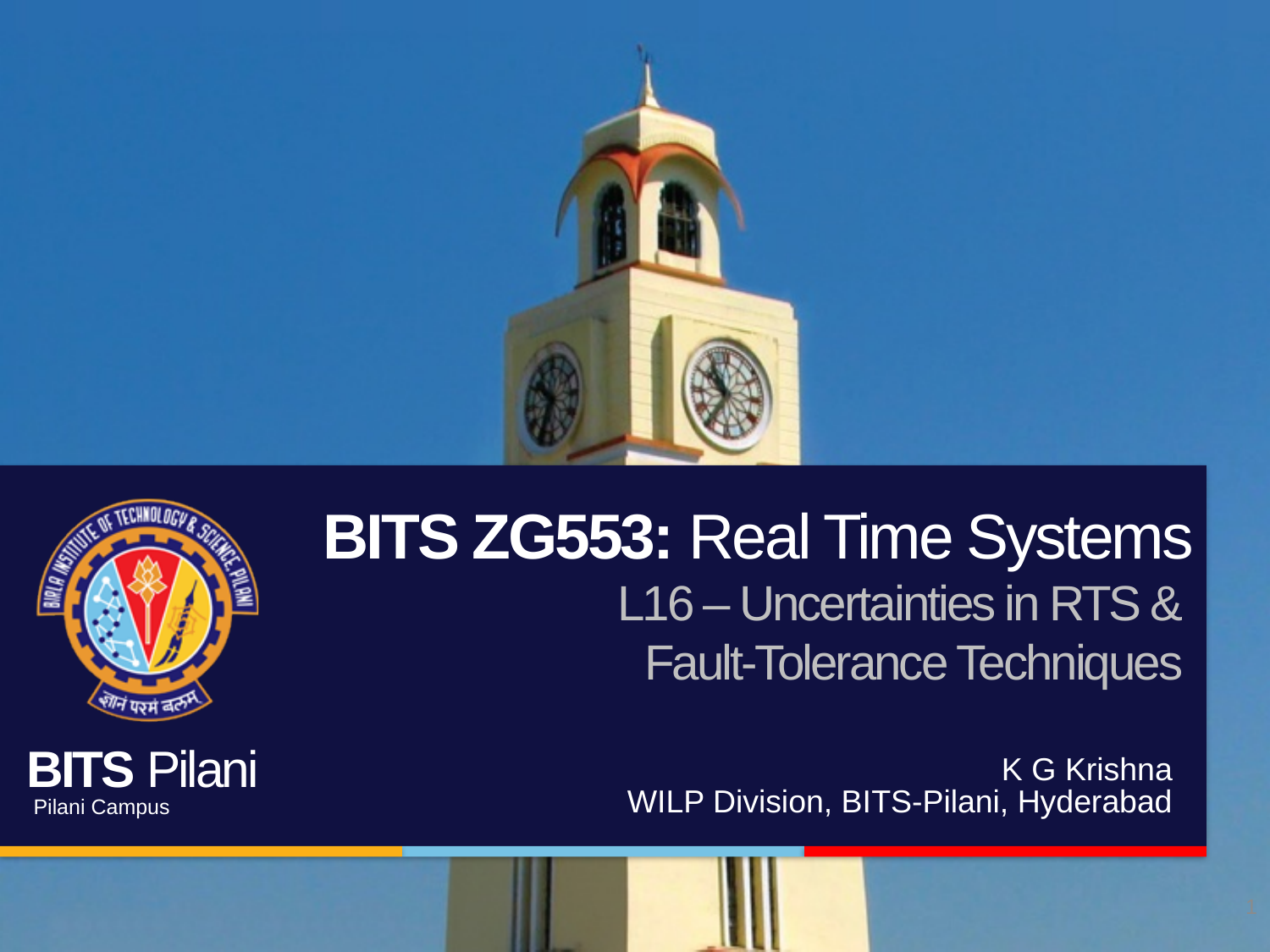

# BITS ZG553: Real Time Systems L16 – Uncertainties in RTS & Fault-Tolerance Techniques
K G Krishna
WILP Division, BITS-Pilani, Hyderabad
1